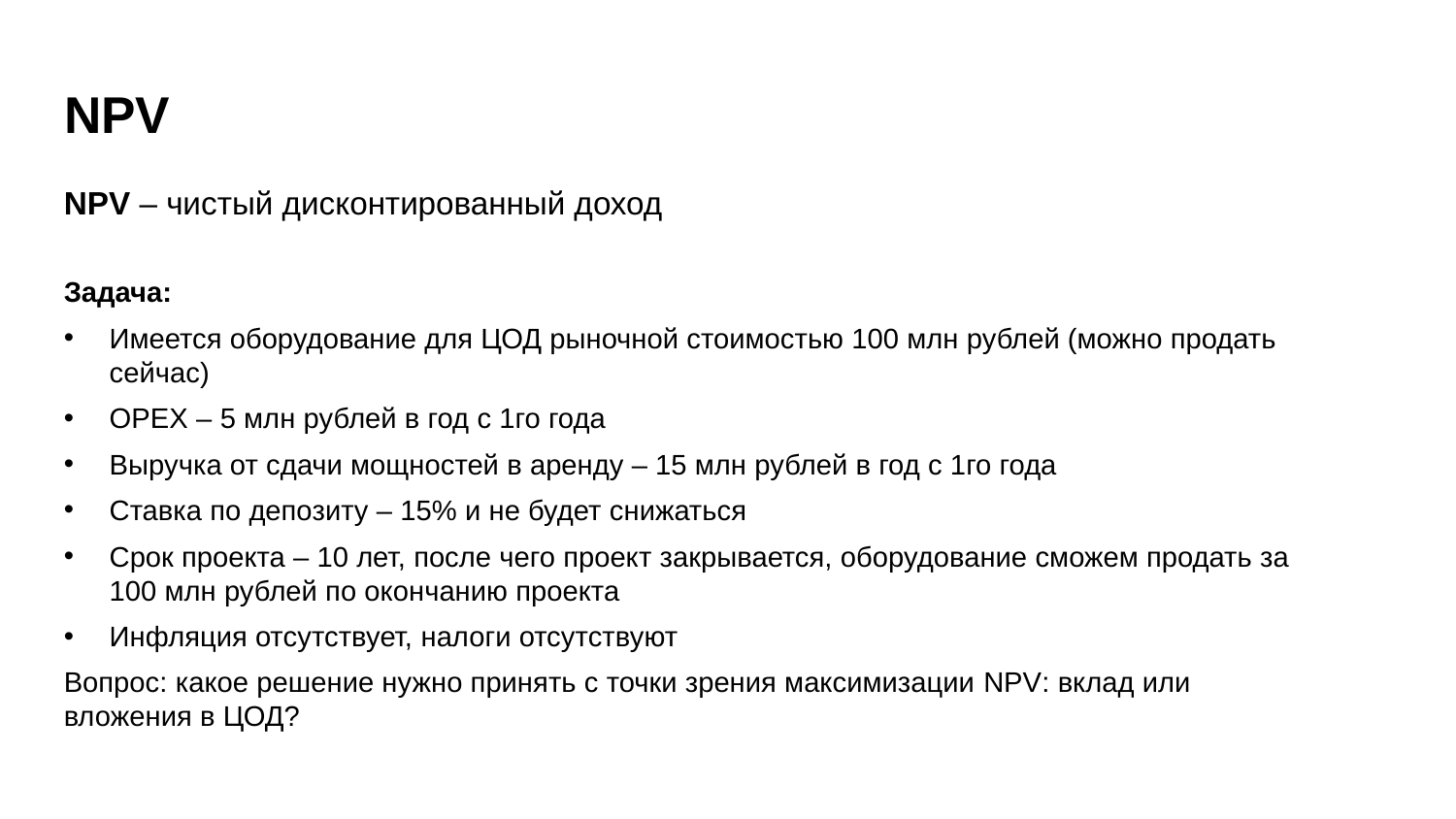

# NPV
NPV – чистый дисконтированный доход
Задача:
Имеется оборудование для ЦОД рыночной стоимостью 100 млн рублей (можно продать сейчас)
OPEX – 5 млн рублей в год с 1го года
Выручка от сдачи мощностей в аренду – 15 млн рублей в год с 1го года
Ставка по депозиту – 15% и не будет снижаться
Срок проекта – 10 лет, после чего проект закрывается, оборудование сможем продать за 100 млн рублей по окончанию проекта
Инфляция отсутствует, налоги отсутствуют
Вопрос: какое решение нужно принять с точки зрения максимизации NPV: вклад или вложения в ЦОД?